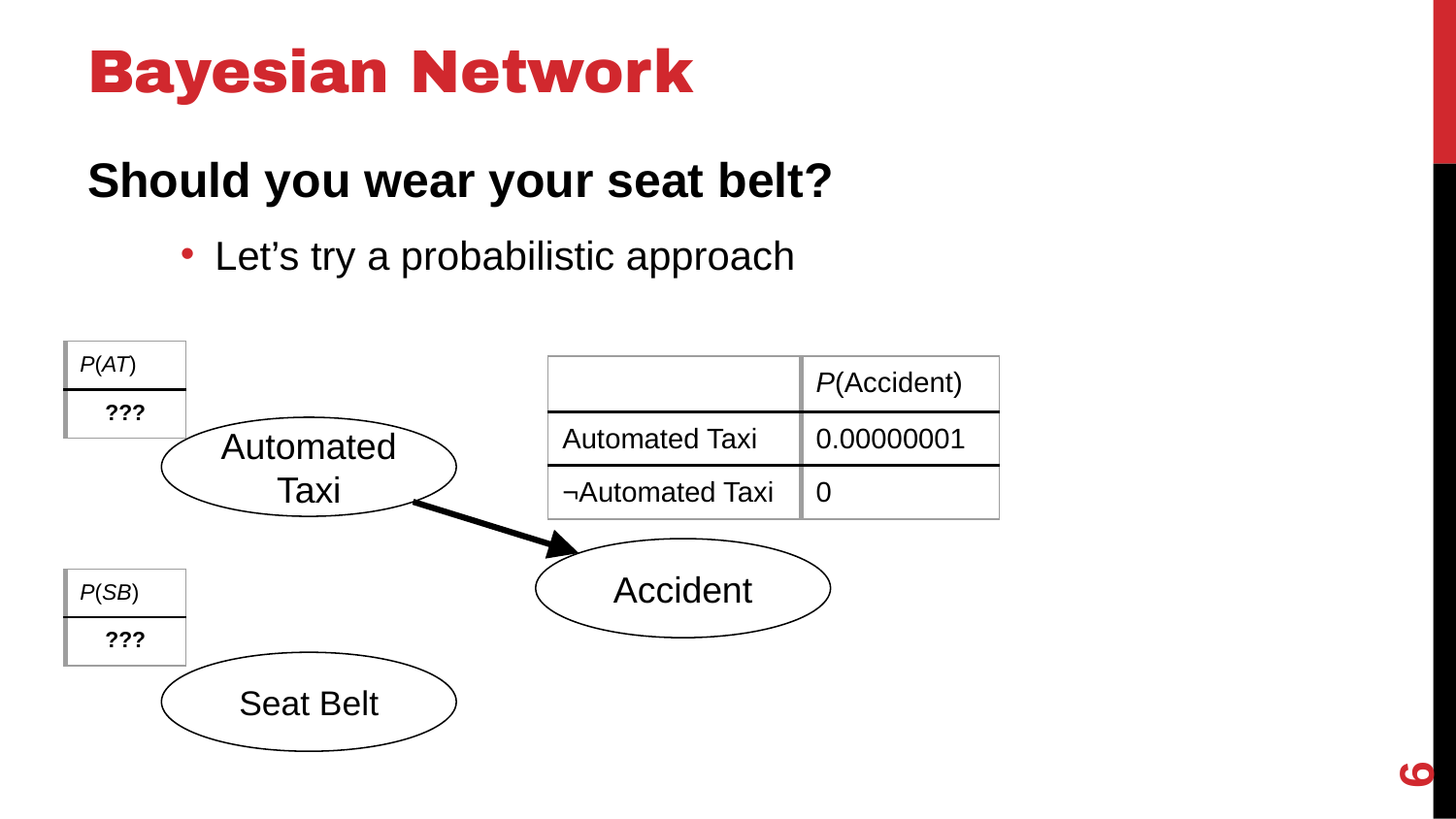

# Bayesian Network
Should you wear your seat belt?
Let’s try a probabilistic approach
| P(AT) |
| --- |
| ??? |
|  | P(Accident) |
| --- | --- |
| Automated Taxi | 0.00000001 |
| ¬Automated Taxi | 0 |
AutomatedTaxi
Accident
| P(SB) |
| --- |
| ??? |
Seat Belt
6